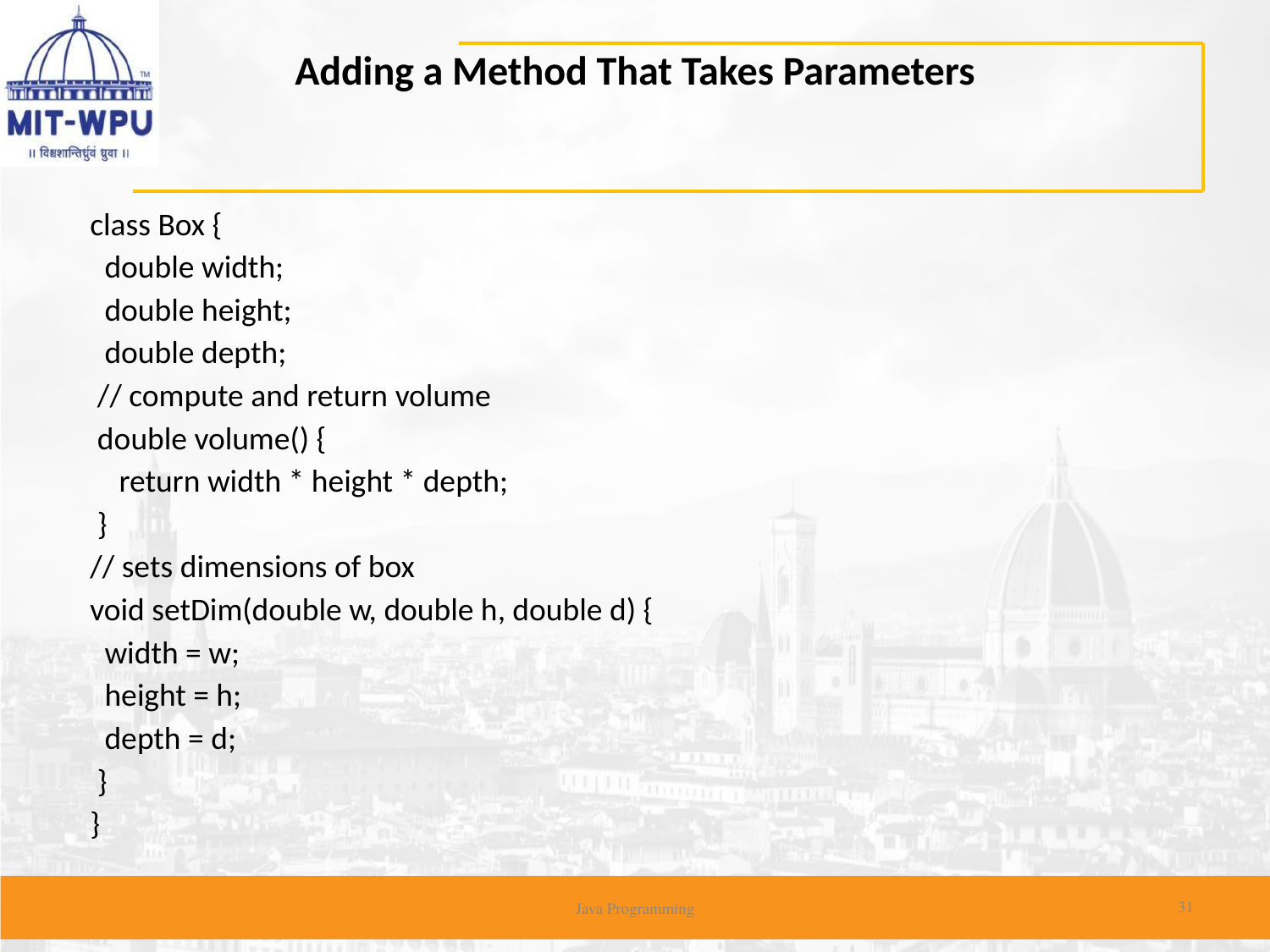

# Adding a Method That Takes Parameters
class Box {
  double width;
  double height;
  double depth;
 // compute and return volume
 double volume() {
    return width * height * depth;
 }
// sets dimensions of box
void setDim(double w, double h, double d) {
  width = w;
  height = h;
  depth = d;
 }
}
Java Programming
31